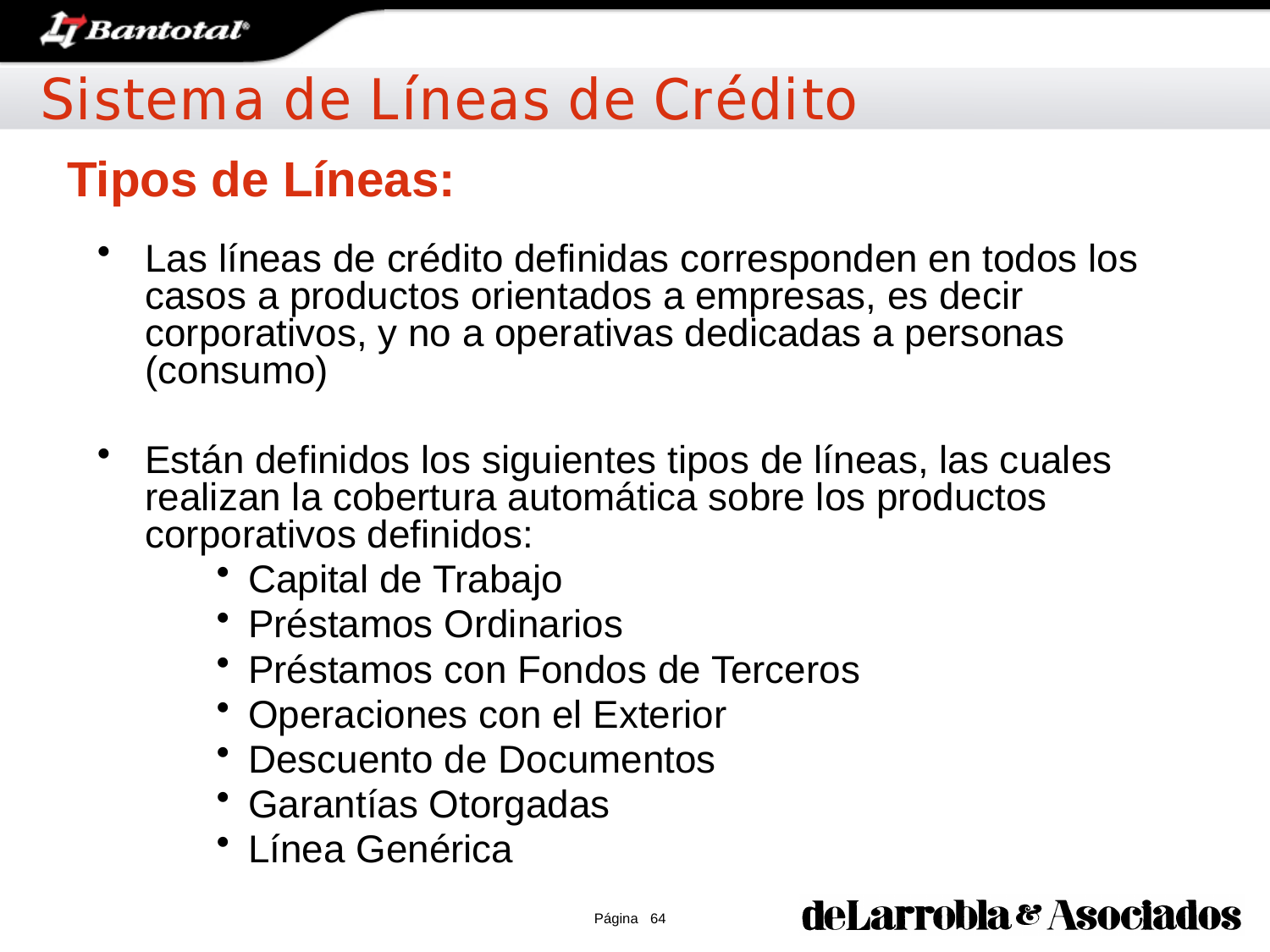

Sistema de Líneas de Crédito
Tipos de Líneas:
Las líneas de crédito definidas corresponden en todos los casos a productos orientados a empresas, es decir corporativos, y no a operativas dedicadas a personas (consumo)

Están definidos los siguientes tipos de líneas, las cuales realizan la cobertura automática sobre los productos corporativos definidos:
Capital de Trabajo
Préstamos Ordinarios
Préstamos con Fondos de Terceros
Operaciones con el Exterior
Descuento de Documentos
Garantías Otorgadas
Línea Genérica